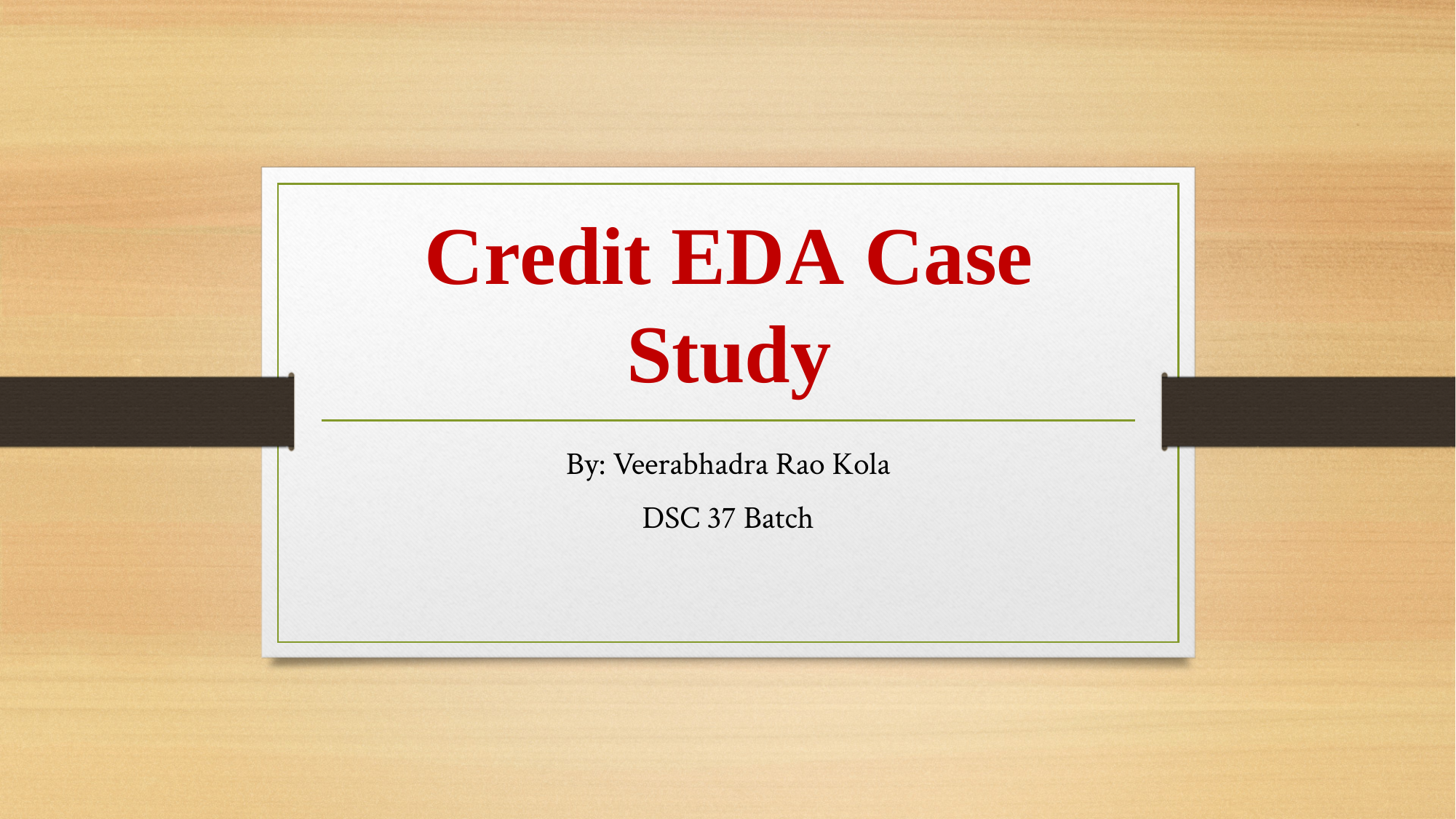

# Credit EDA Case Study
By: Veerabhadra Rao Kola
DSC 37 Batch